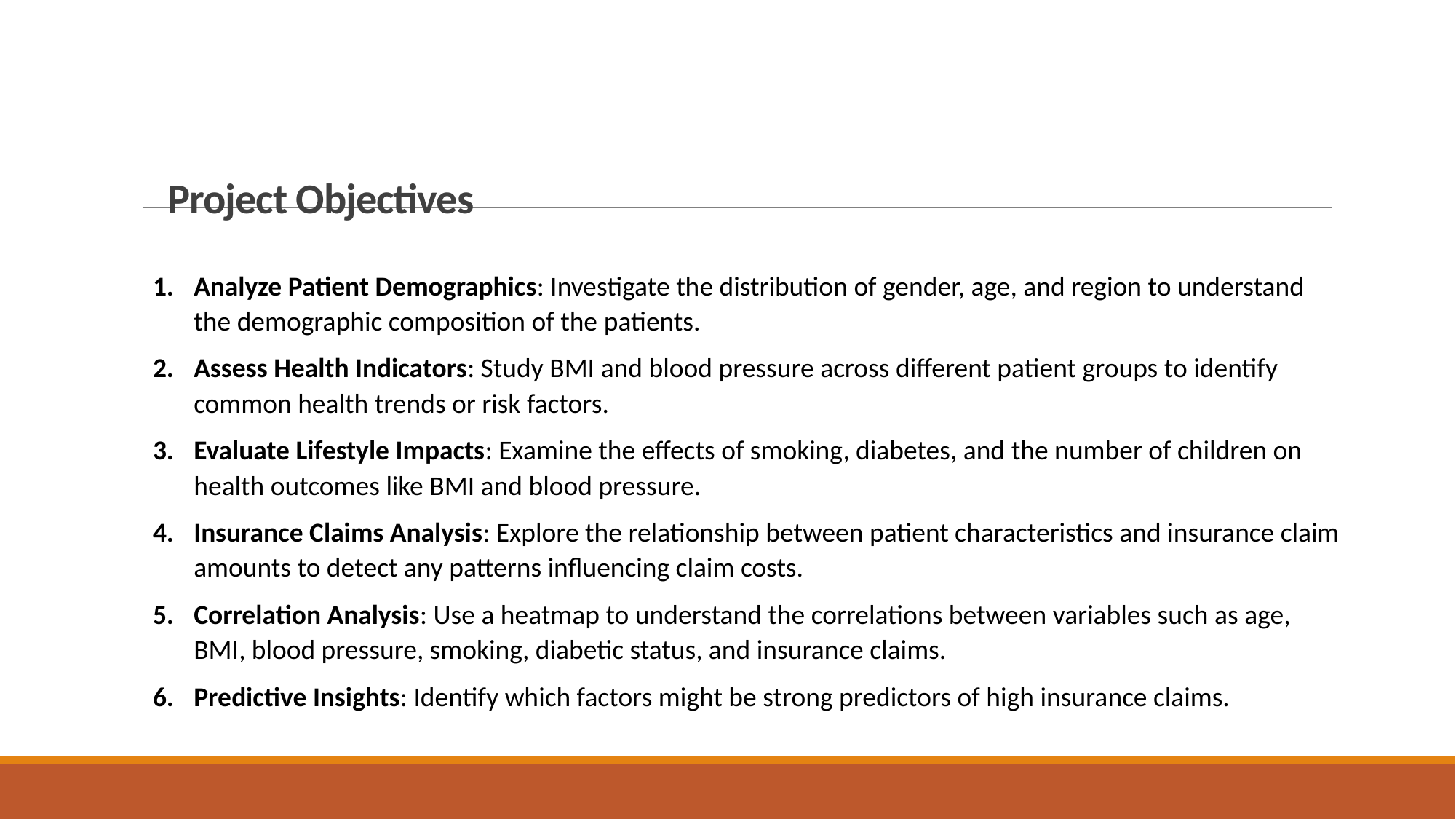

# Project Objectives
Analyze Patient Demographics: Investigate the distribution of gender, age, and region to understand the demographic composition of the patients.
Assess Health Indicators: Study BMI and blood pressure across different patient groups to identify common health trends or risk factors.
Evaluate Lifestyle Impacts: Examine the effects of smoking, diabetes, and the number of children on health outcomes like BMI and blood pressure.
Insurance Claims Analysis: Explore the relationship between patient characteristics and insurance claim amounts to detect any patterns influencing claim costs.
Correlation Analysis: Use a heatmap to understand the correlations between variables such as age, BMI, blood pressure, smoking, diabetic status, and insurance claims.
Predictive Insights: Identify which factors might be strong predictors of high insurance claims.